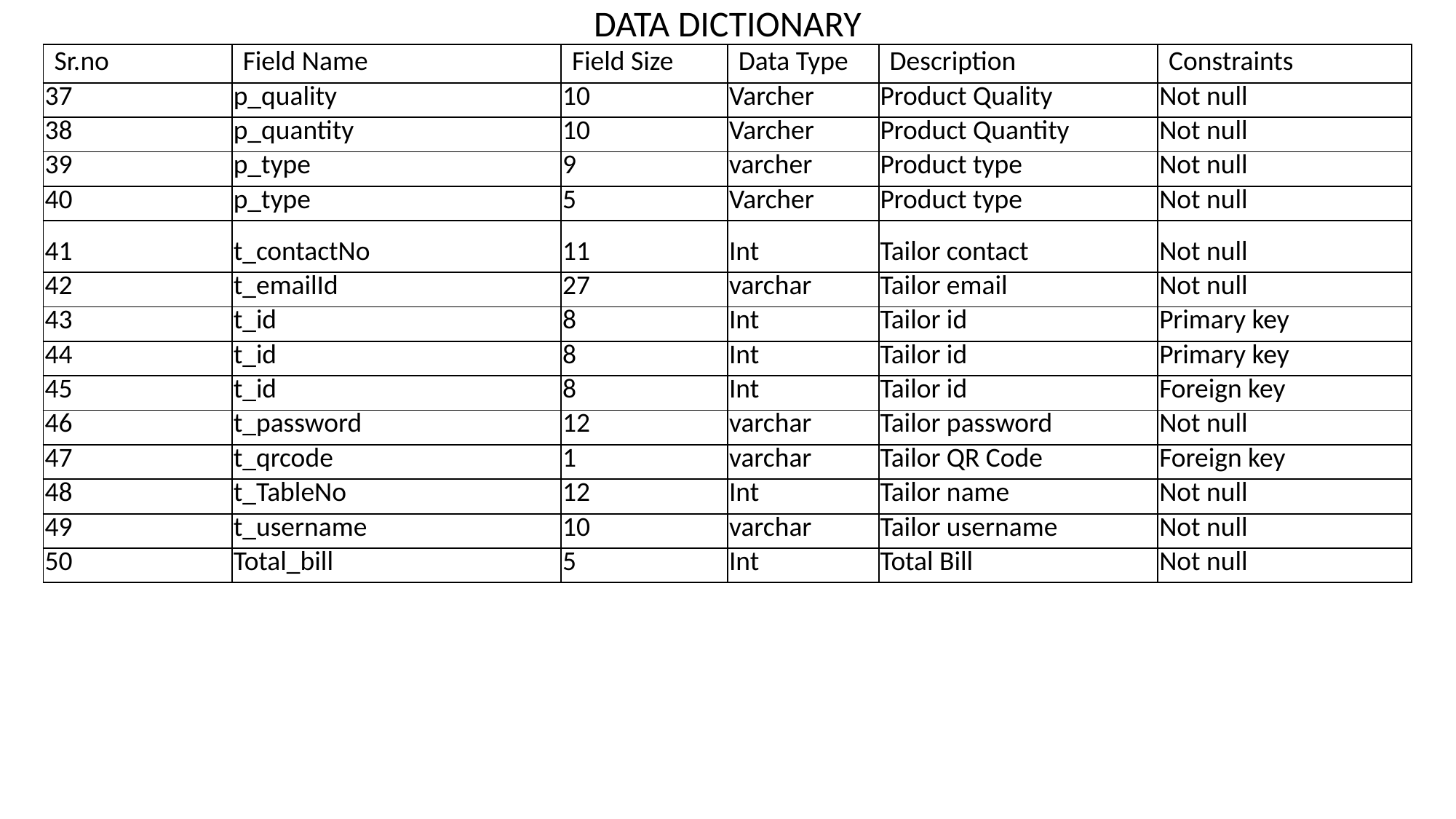

DATA DICTIONARY
| Sr.no | Field Name | Field Size | Data Type | Description | Constraints |
| --- | --- | --- | --- | --- | --- |
| 37 | p\_quality | 10 | Varcher | Product Quality | Not null |
| 38 | p\_quantity | 10 | Varcher | Product Quantity | Not null |
| 39 | p\_type | 9 | varcher | Product type | Not null |
| 40 | p\_type | 5 | Varcher | Product type | Not null |
| 41 | t\_contactNo | 11 | Int | Tailor contact | Not null |
| 42 | t\_emailId | 27 | varchar | Tailor email | Not null |
| 43 | t\_id | 8 | Int | Tailor id | Primary key |
| 44 | t\_id | 8 | Int | Tailor id | Primary key |
| 45 | t\_id | 8 | Int | Tailor id | Foreign key |
| 46 | t\_password | 12 | varchar | Tailor password | Not null |
| 47 | t\_qrcode | 1 | varchar | Tailor QR Code | Foreign key |
| 48 | t\_TableNo | 12 | Int | Tailor name | Not null |
| 49 | t\_username | 10 | varchar | Tailor username | Not null |
| 50 | Total\_bill | 5 | Int | Total Bill | Not null |